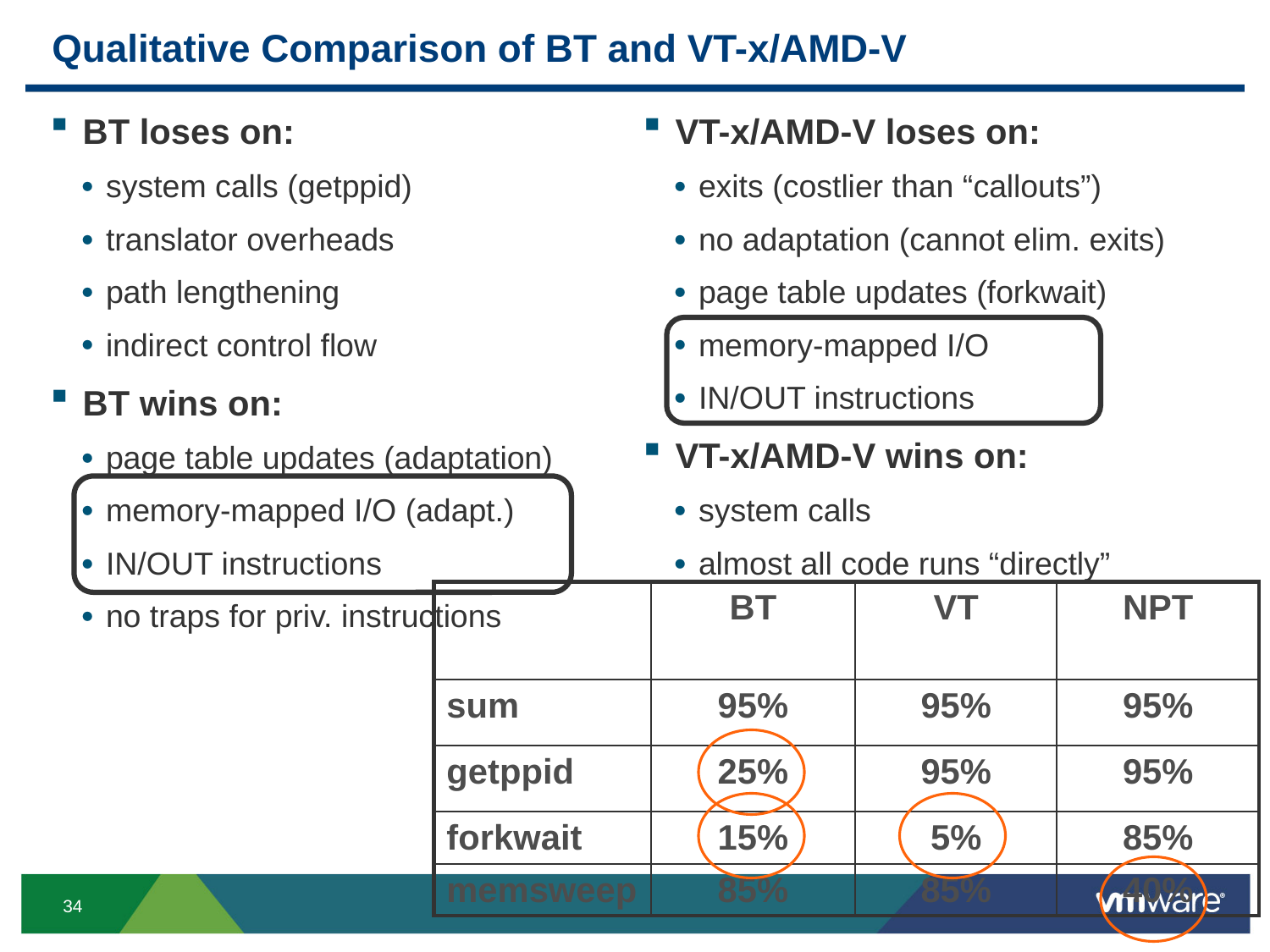

# Qualitative Comparison of BT and VT-x/AMD-V
BT loses on:
system calls (getppid)
translator overheads
path lengthening
indirect control flow
BT wins on:
page table updates (adaptation)
memory-mapped I/O (adapt.)
IN/OUT instructions
no traps for priv. instructions

VT-x/AMD-V loses on:
exits (costlier than “callouts”)
no adaptation (cannot elim. exits)
page table updates (forkwait)
memory-mapped I/O
IN/OUT instructions
VT-x/AMD-V wins on:
system calls
almost all code runs “directly”

|  | BT | VT | NPT |
| --- | --- | --- | --- |
| sum | 95% | 95% | 95% |
| getppid | 25% | 95% | 95% |
| forkwait | 15% | 5% | 85% |
| memsweep | 85% | 85% | 40% |